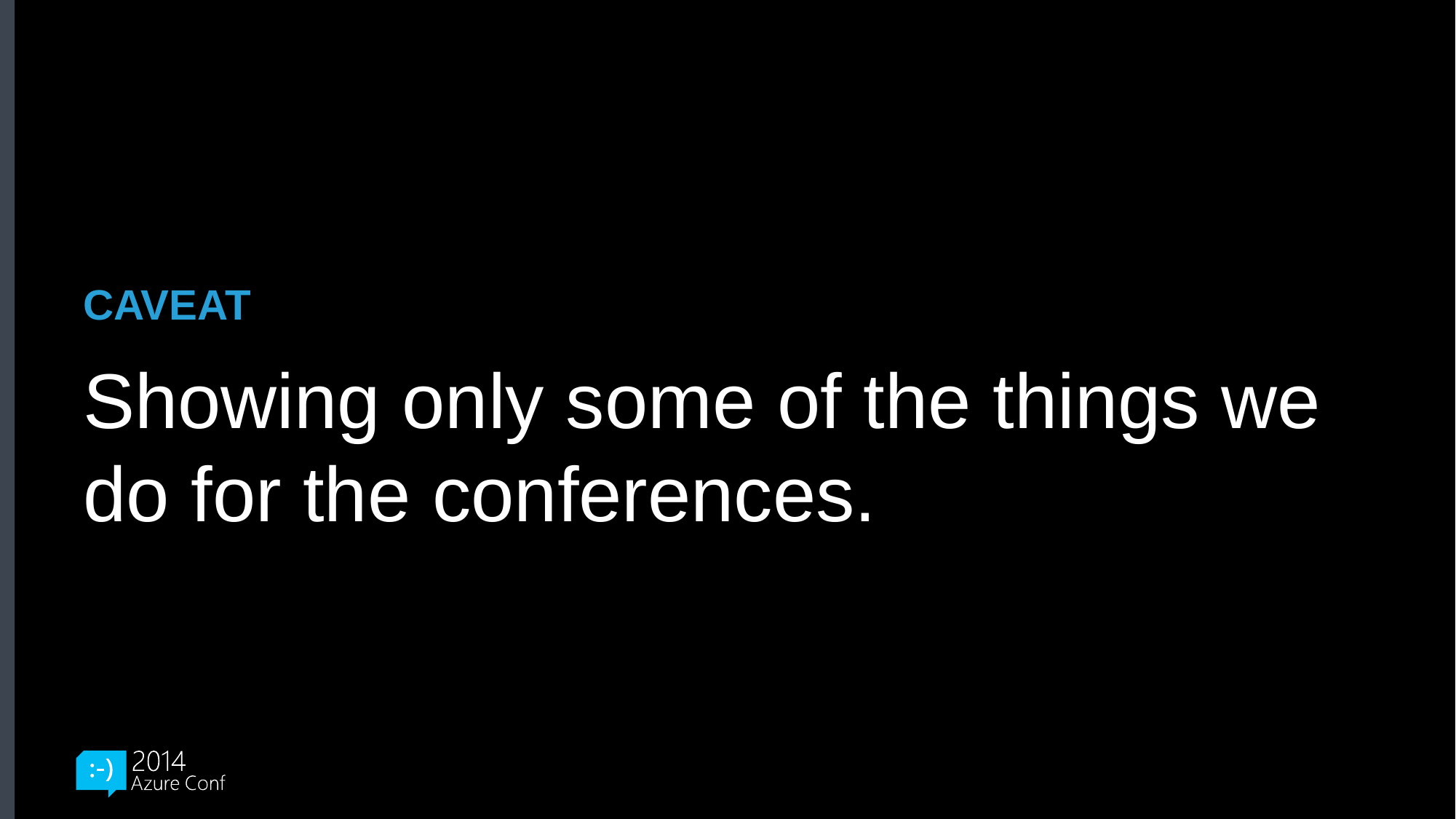

# CAVEAT
Showing only some of the things we do for the conferences.